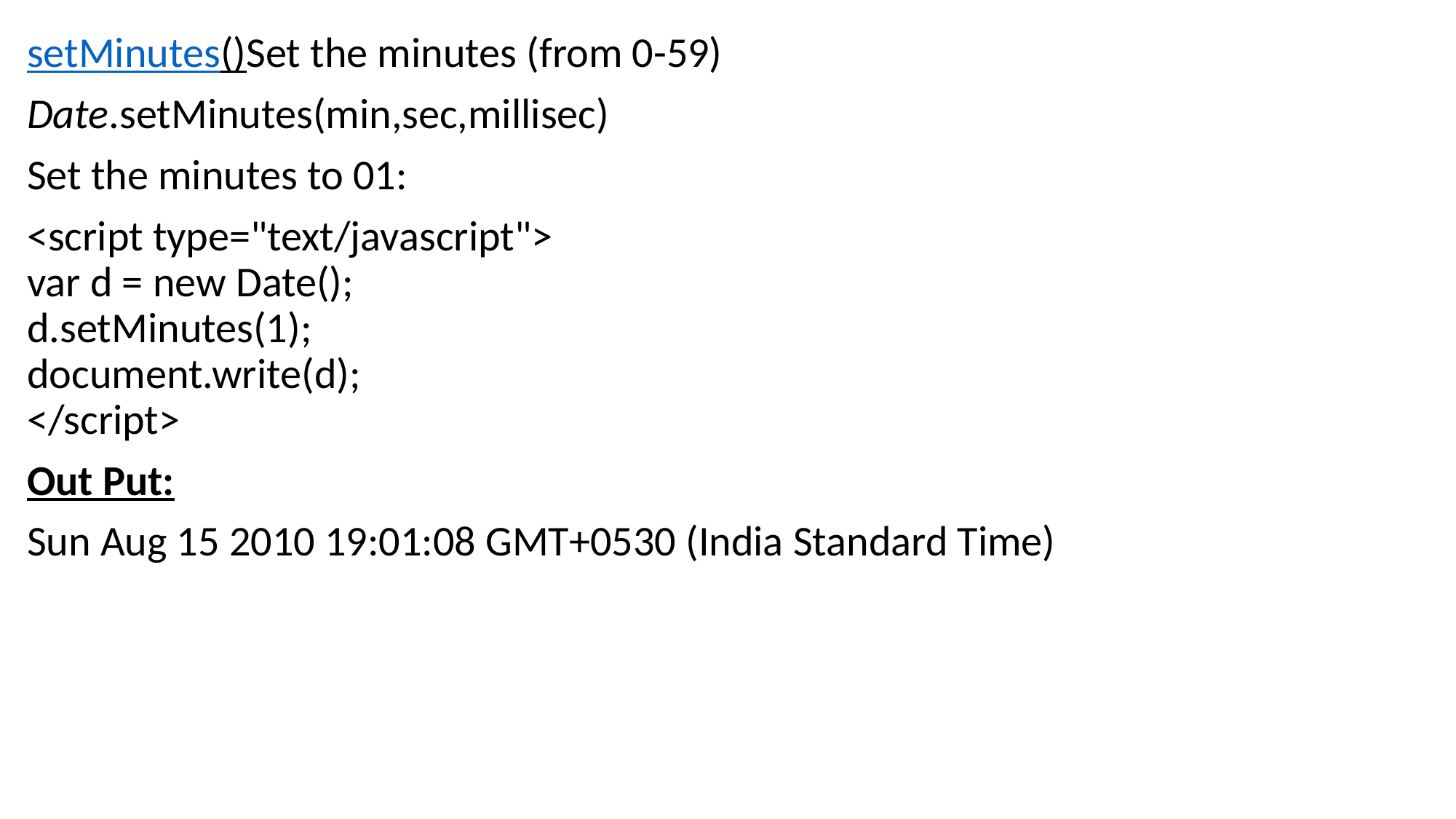

setMinutes()Set the minutes (from 0-59)
Date.setMinutes(min,sec,millisec)
Set the minutes to 01:
<script type="text/javascript">
var d = new Date();
d.setMinutes(1);
document.write(d);
</script>
Out Put:
Sun Aug 15 2010 19:01:08 GMT+0530 (India Standard Time)